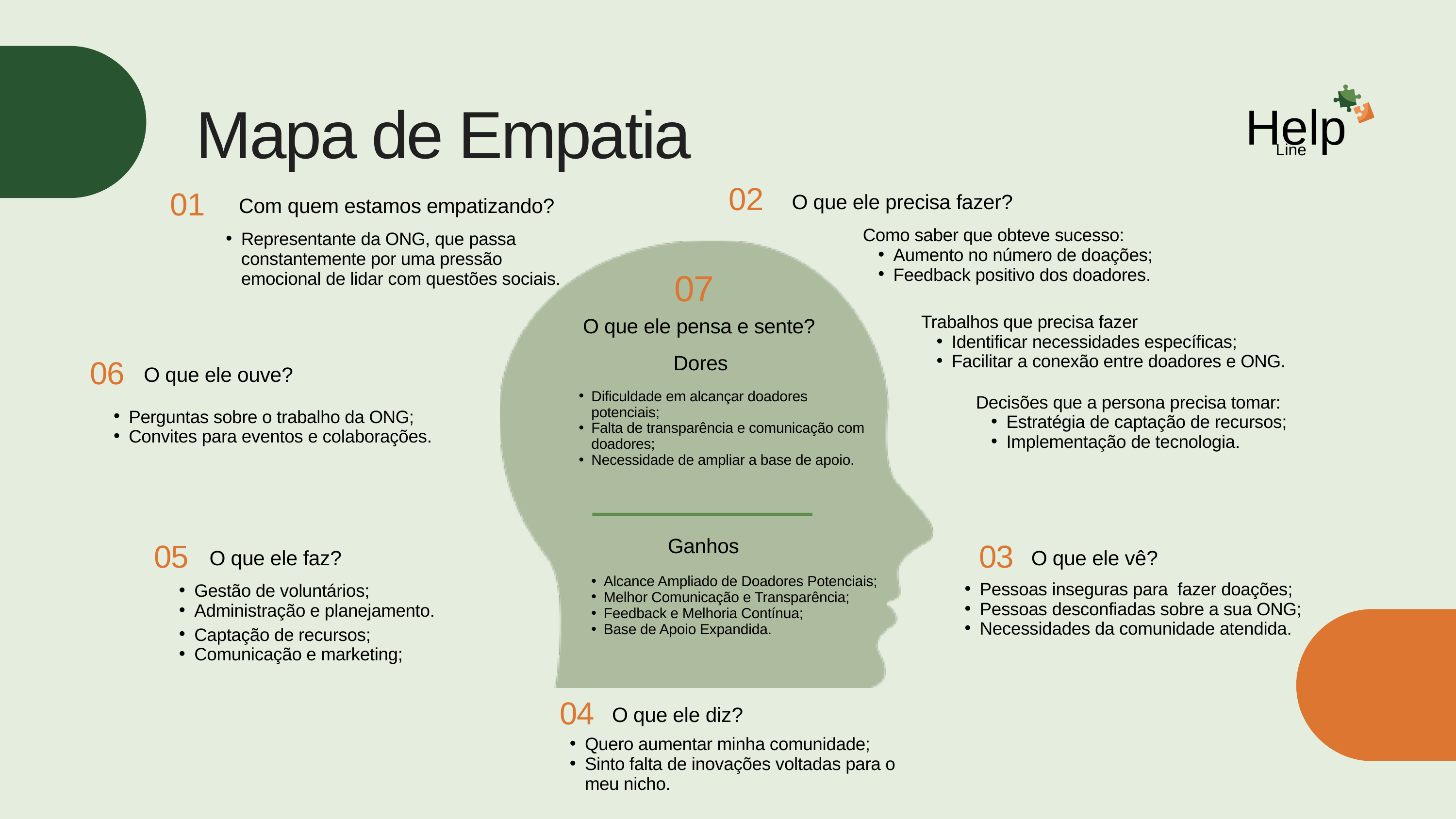

Help
Mapa de Empatia
Line
02
01
O que ele precisa fazer?
Com quem estamos empatizando?
Como saber que obteve sucesso:
Aumento no número de doações;
Feedback positivo dos doadores.

Representante da ONG, que passa constantemente por uma pressão emocional de lidar com questões sociais.

07
Trabalhos que precisa fazer
Identificar necessidades específicas;
Facilitar a conexão entre doadores e ONG.

O que ele pensa e sente?
Dores
06
O que ele ouve?
Dificuldade em alcançar doadores potenciais;
Falta de transparência e comunicação com doadores;
Necessidade de ampliar a base de apoio.
Decisões que a persona precisa tomar:
Estratégia de captação de recursos;
Implementação de tecnologia.
Perguntas sobre o trabalho da ONG;
Convites para eventos e colaborações.

Ganhos
05
03
O que ele faz?
O que ele vê?
Alcance Ampliado de Doadores Potenciais;
Melhor Comunicação e Transparência;
Feedback e Melhoria Contínua;
Base de Apoio Expandida.
Pessoas inseguras para  fazer doações;
Pessoas desconfiadas sobre a sua ONG;
Necessidades da comunidade atendida.
Gestão de voluntários;
Administração e planejamento.

Captação de recursos;
Comunicação e marketing;
04
O que ele diz?
Quero aumentar minha comunidade;
Sinto falta de inovações voltadas para o meu nicho.